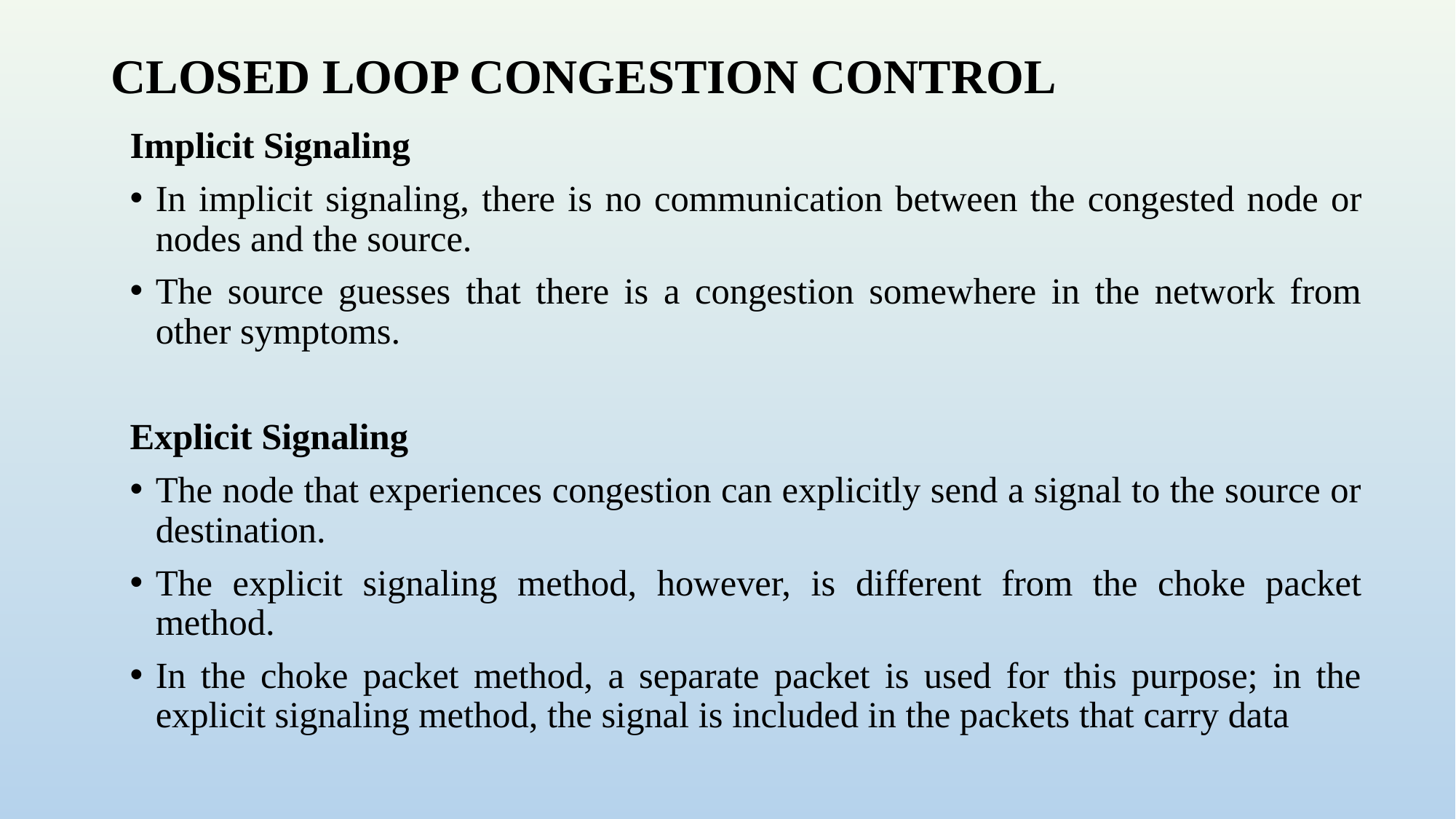

# CLOSED LOOP CONGESTION CONTROL
Implicit Signaling
In implicit signaling, there is no communication between the congested node or nodes and the source.
The source guesses that there is a congestion somewhere in the network from other symptoms.

Explicit Signaling
The node that experiences congestion can explicitly send a signal to the source or destination.
The explicit signaling method, however, is different from the choke packet method.
In the choke packet method, a separate packet is used for this purpose; in the explicit signaling method, the signal is included in the packets that carry data